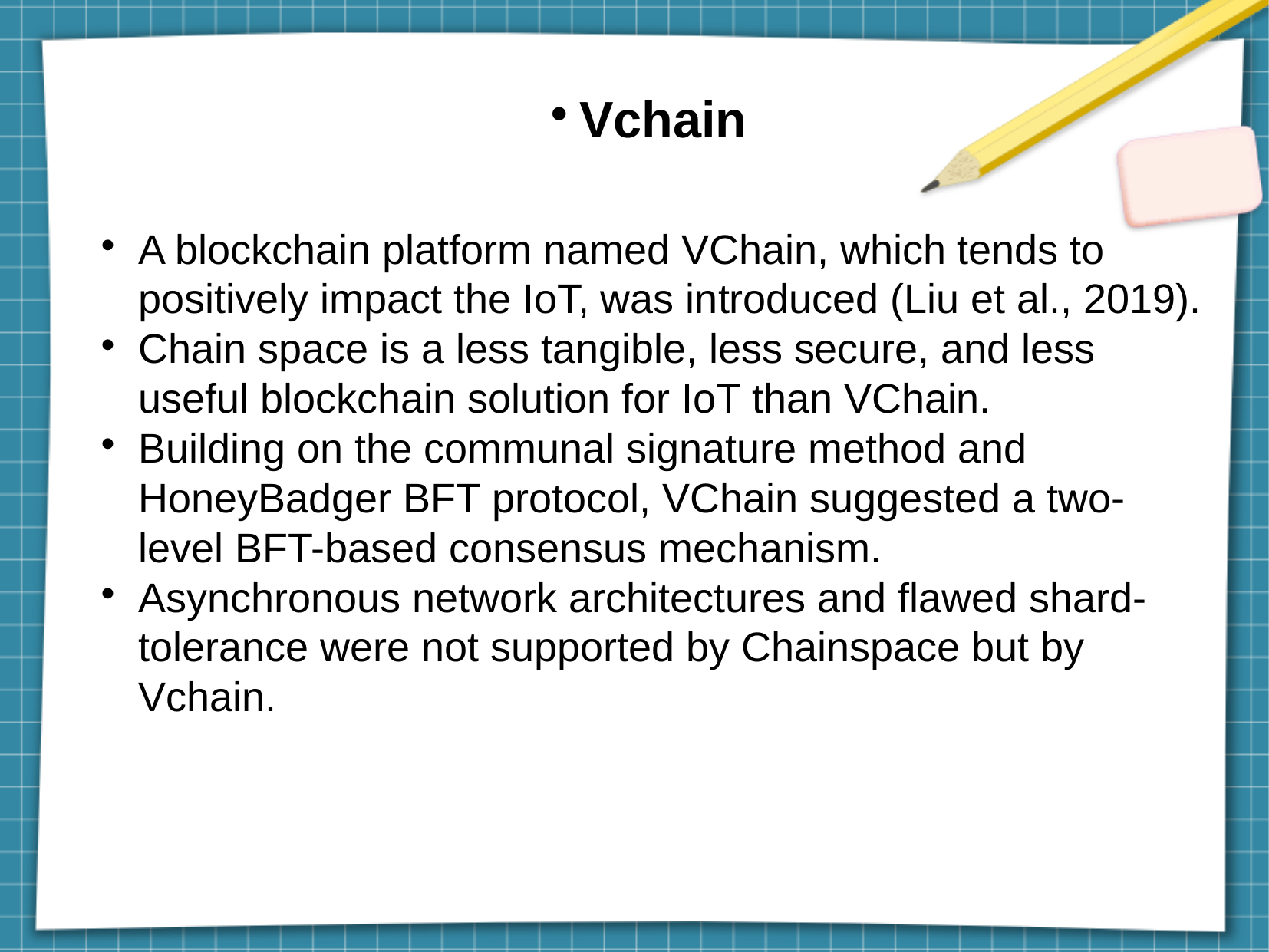

Vchain
A blockchain platform named VChain, which tends to positively impact the IoT, was introduced (Liu et al., 2019).
Chain space is a less tangible, less secure, and less useful blockchain solution for IoT than VChain.
Building on the communal signature method and  HoneyBadger BFT protocol, VChain suggested a two-level BFT-based consensus mechanism.
Asynchronous network architectures and flawed shard-tolerance were not supported by Chainspace but by Vchain.